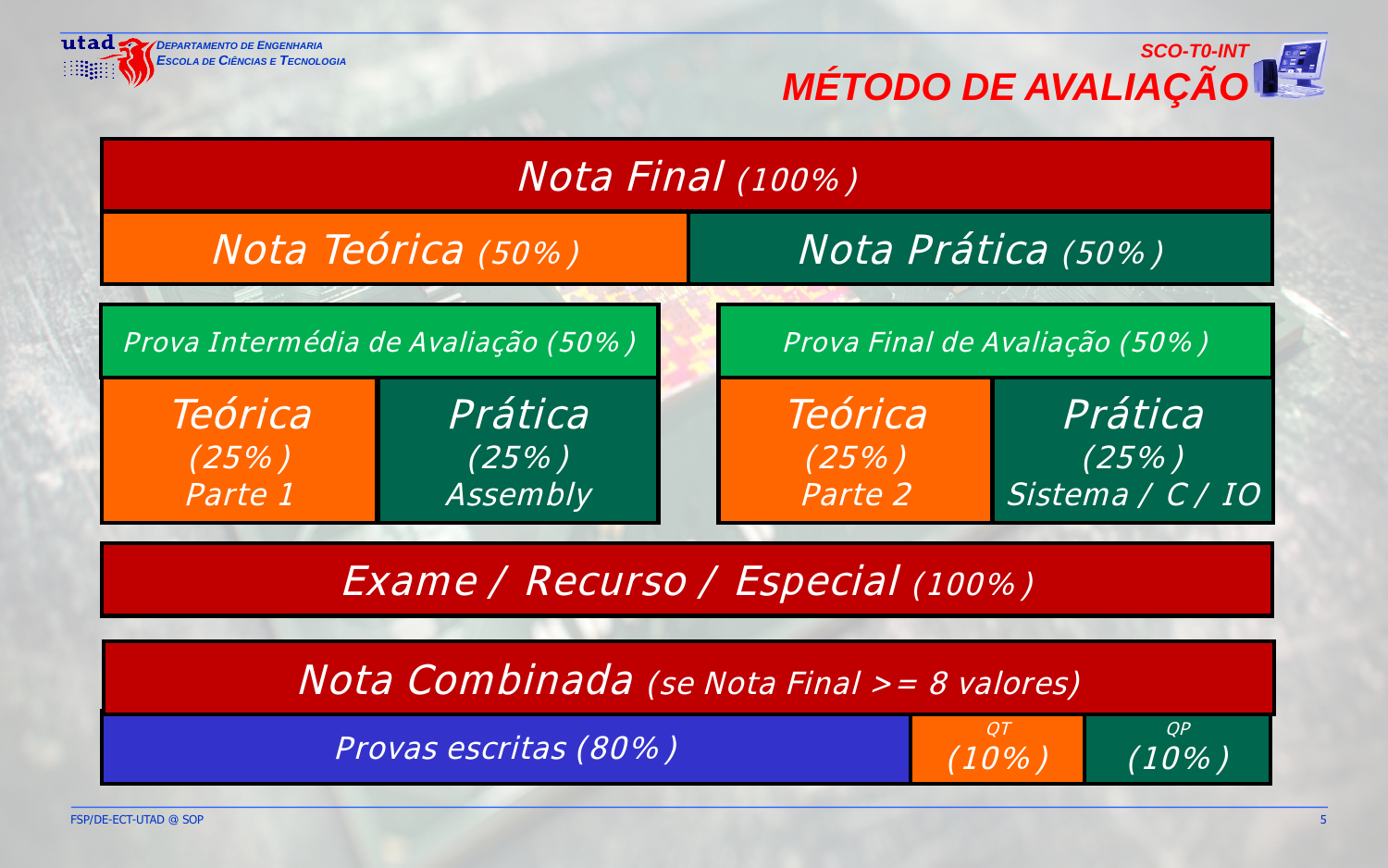

SCO-T0-INT
Método de Avaliação
Nota Final (100%)
Nota Teórica (50%)
Nota Prática (50%)
Prova Intermédia de Avaliação (50%)
Prova Final de Avaliação (50%)
Teórica
(25%)
Parte 2
Prática
(25%)
Assembly
Teórica
(25%)
Parte 1
Prática
(25%)
Sistema / C / IO
Exame / Recurso / Especial (100%)
Nota Combinada (se Nota Final >= 8 valores)
Provas escritas (80%)
QT
(10%)
QP
(10%)